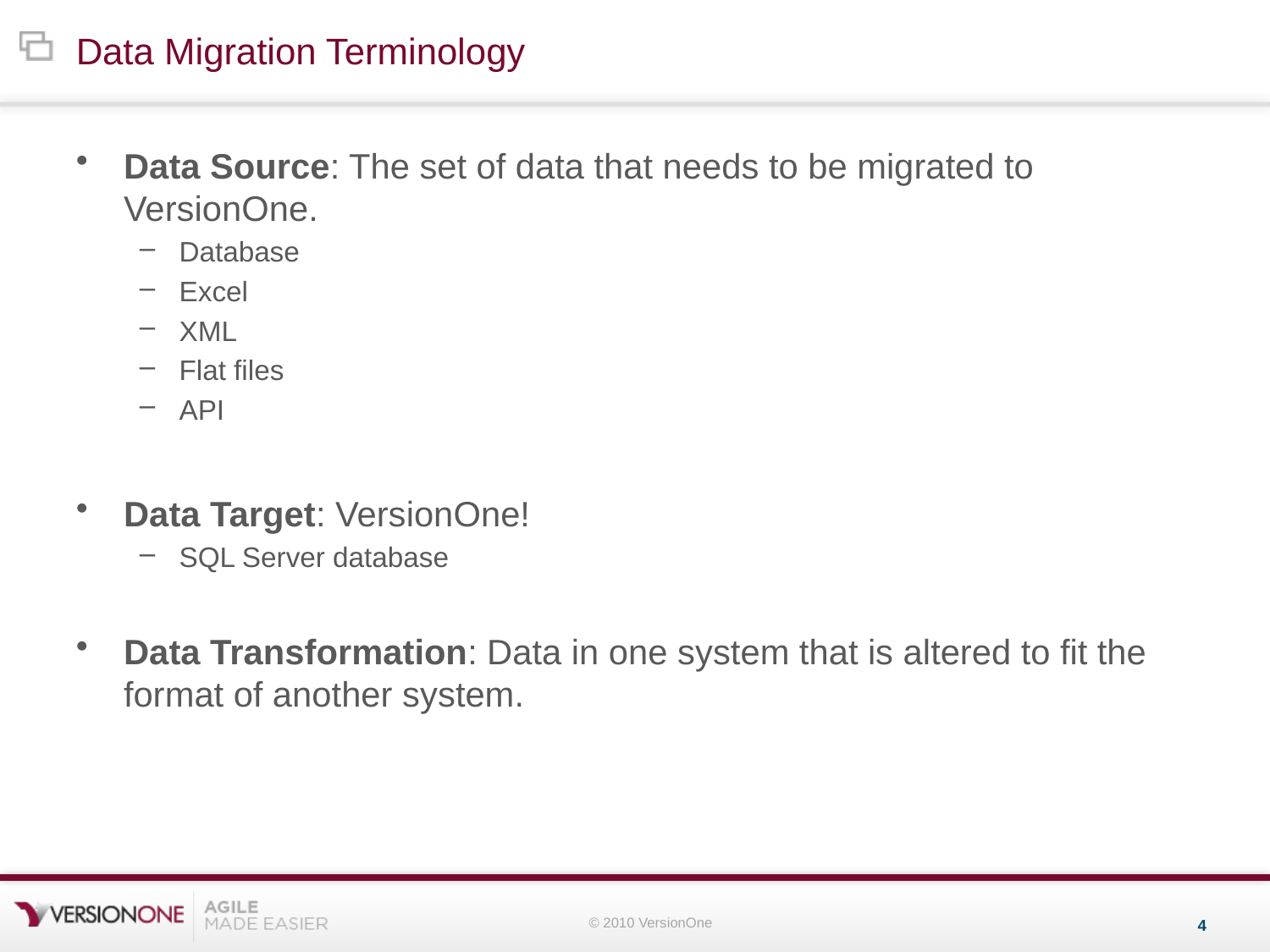

# Data Migration Terminology
Data Source: The set of data that needs to be migrated to VersionOne.
Database
Excel
XML
Flat files
API

Data Target: VersionOne!
SQL Server database

Data Transformation: Data in one system that is altered to fit the format of another system.